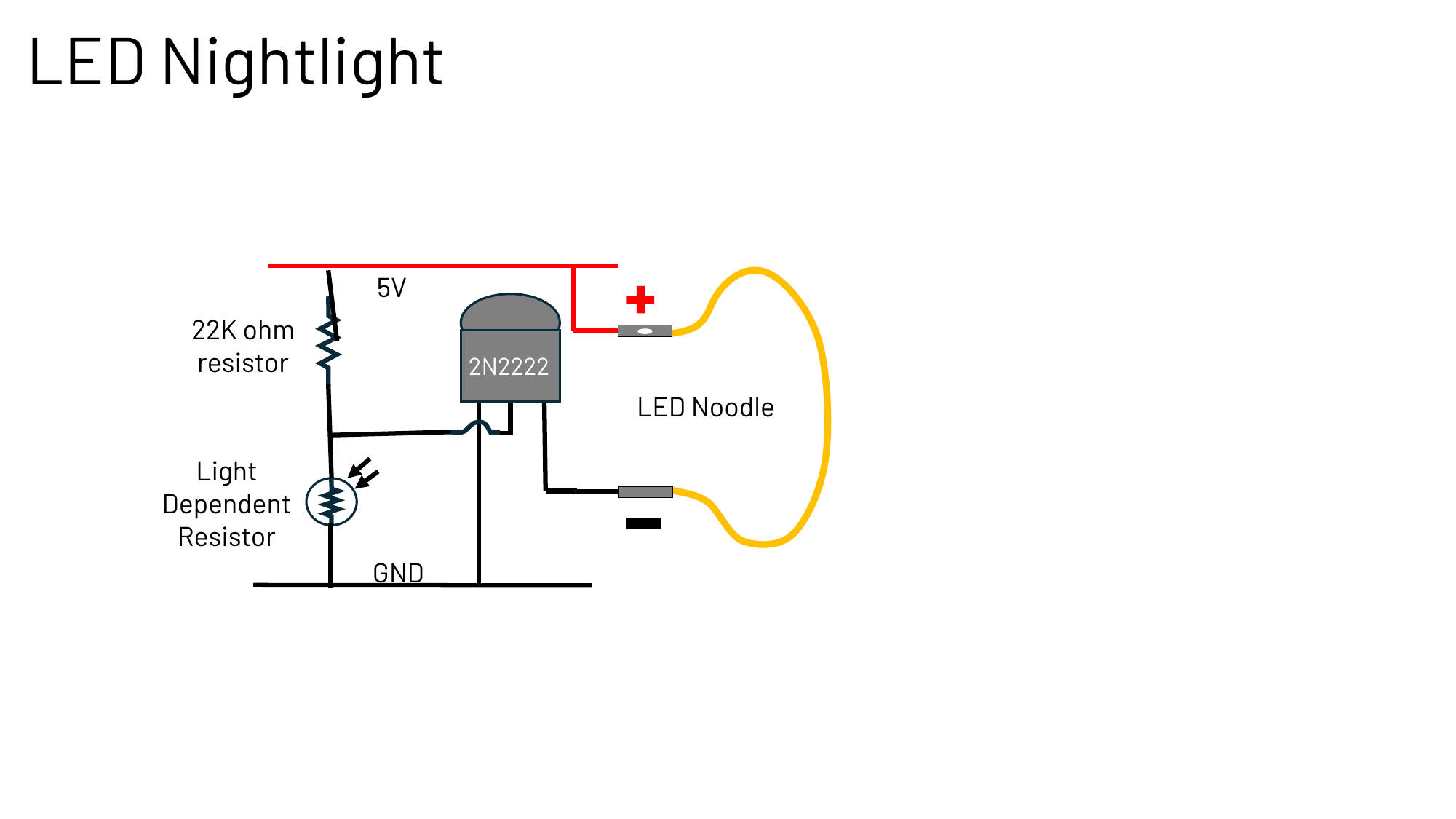

# LED Nightlight
5V

22K ohm
resistor

2N2222
LED Noodle

Light
Dependent
Resistor

GND